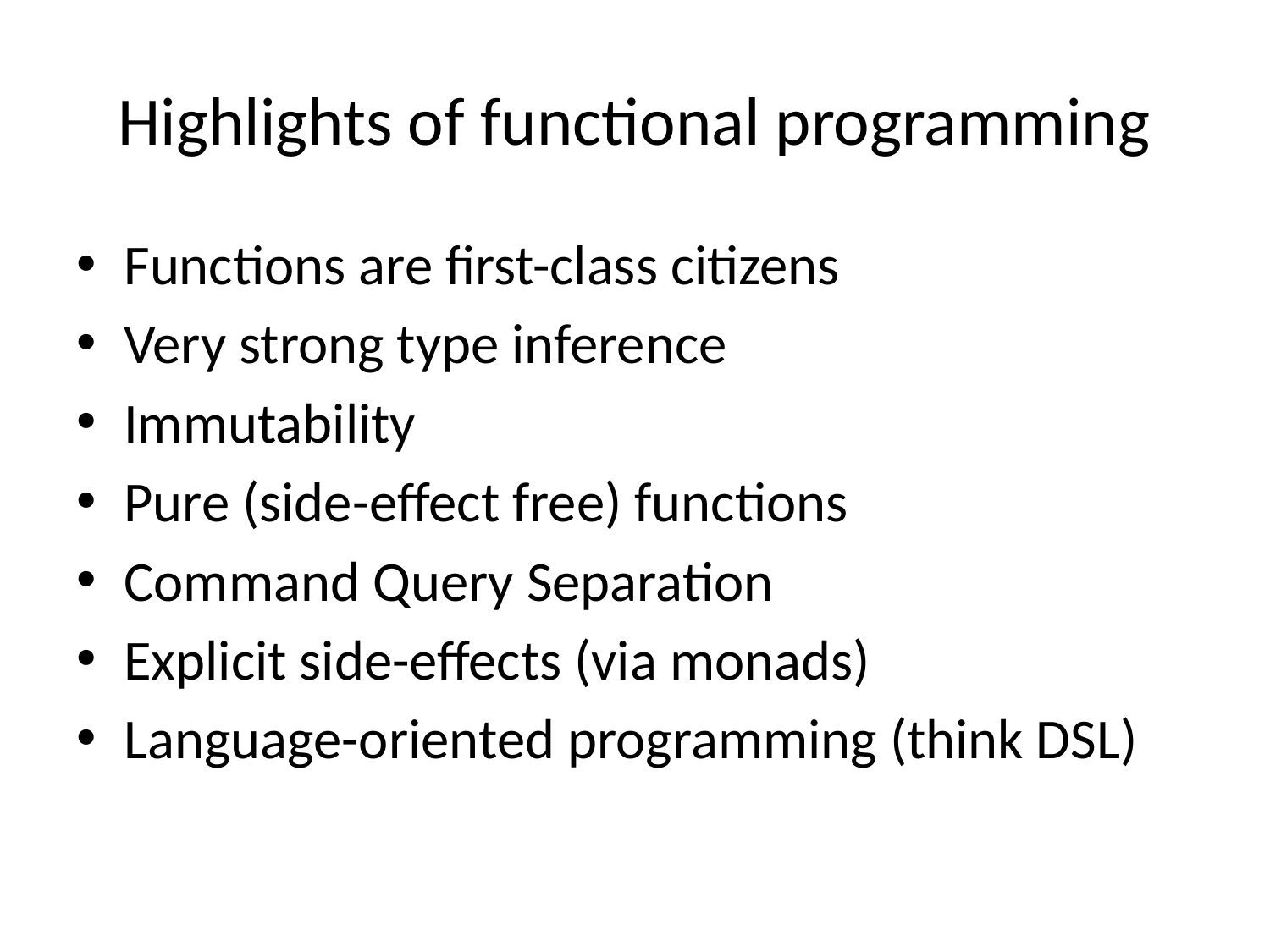

# Highlights of functional programming
Functions are first-class citizens
Very strong type inference
Immutability
Pure (side-effect free) functions
Command Query Separation
Explicit side-effects (via monads)
Language-oriented programming (think DSL)